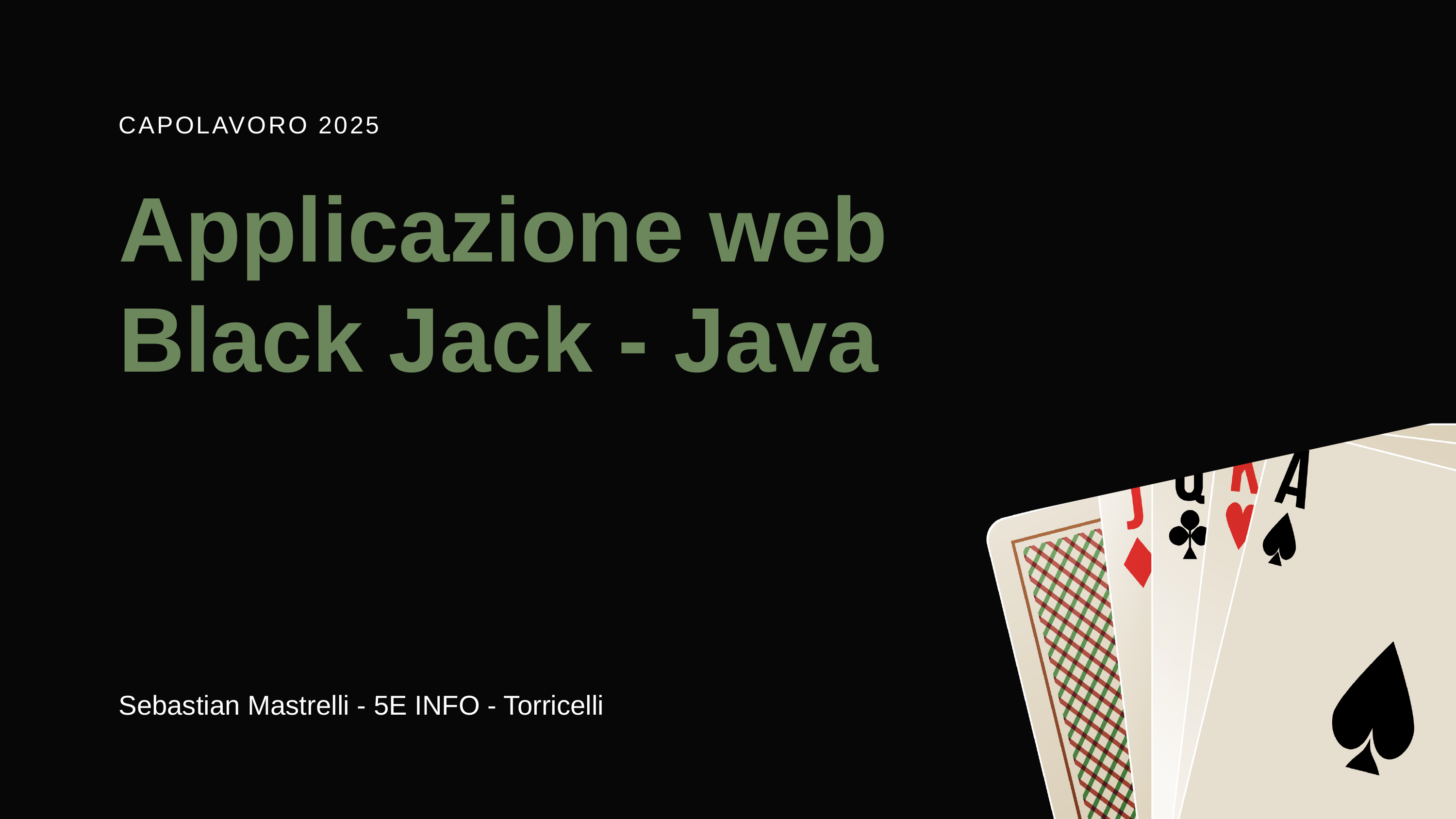

CAPOLAVORO 2025
Applicazione web Black Jack - Java

Sebastian Mastrelli - 5E INFO - Torricelli